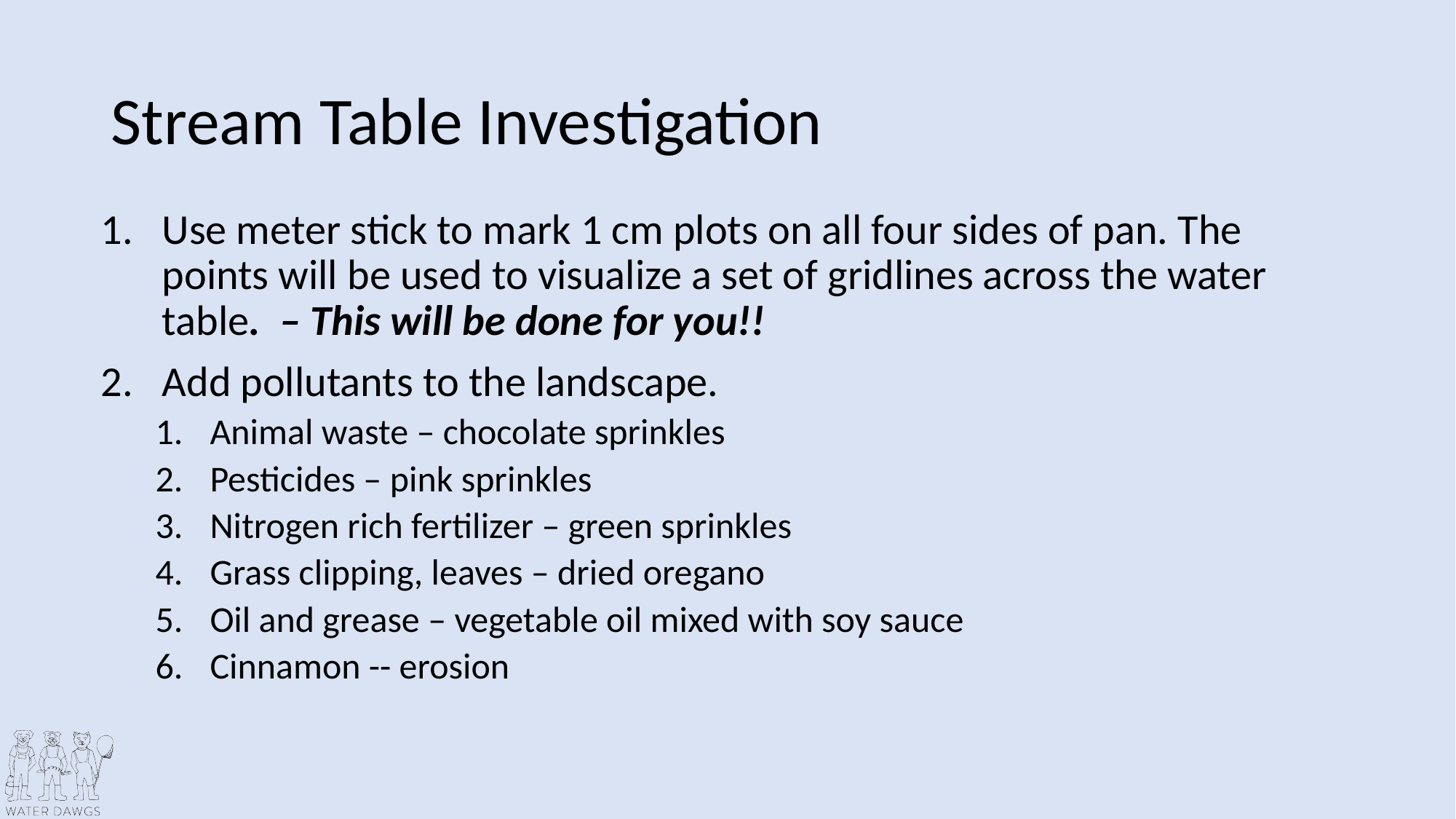

# Stream Table Investigation
Use meter stick to mark 1 cm plots on all four sides of pan. The points will be used to visualize a set of gridlines across the water table.  – This will be done for you!!
Add pollutants to the landscape.
Animal waste – chocolate sprinkles
Pesticides – pink sprinkles
Nitrogen rich fertilizer – green sprinkles
Grass clipping, leaves – dried oregano
Oil and grease – vegetable oil mixed with soy sauce
Cinnamon -- erosion